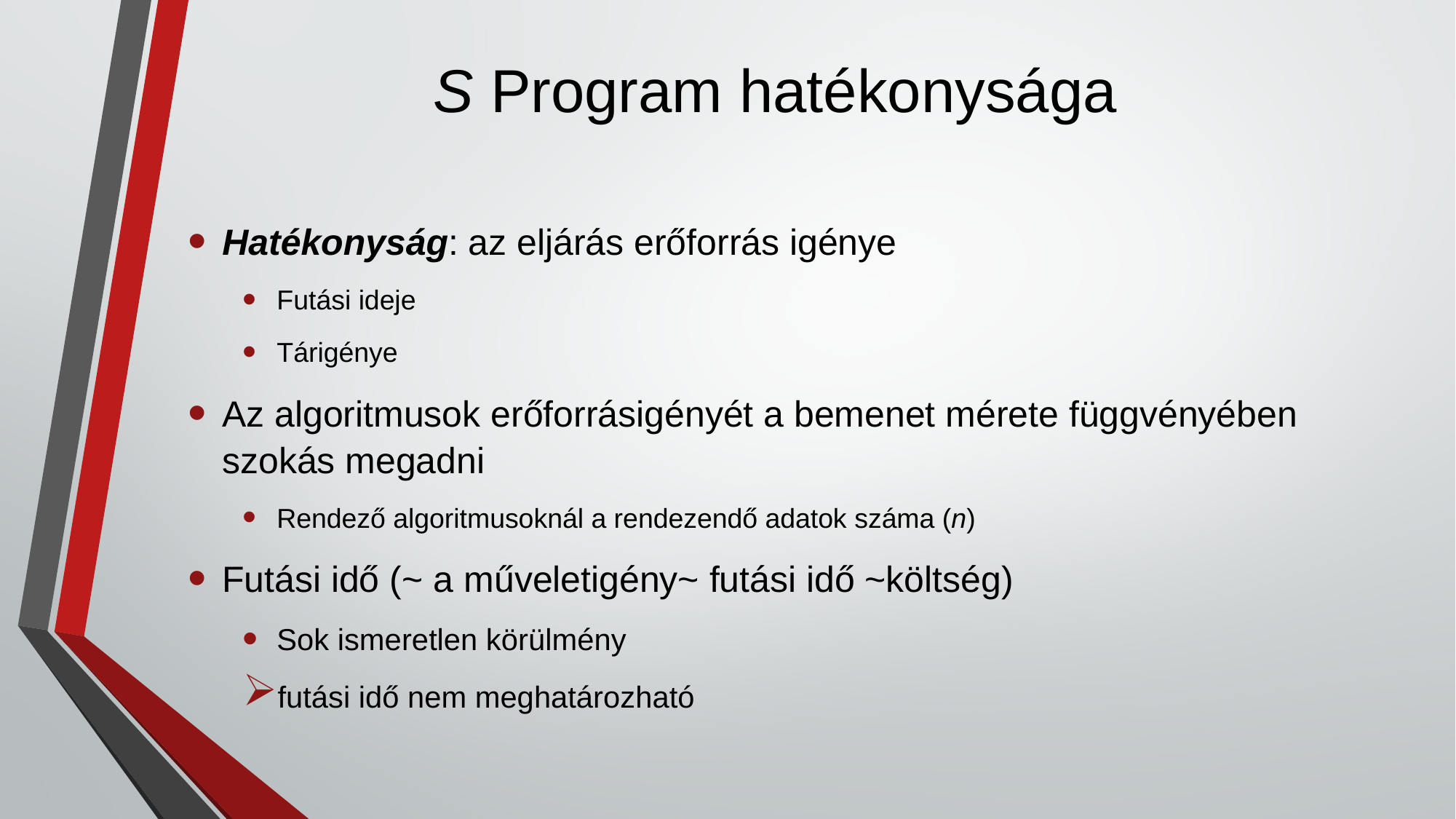

# S Program hatékonysága
Hatékonyság: az eljárás erőforrás igénye
Futási ideje
Tárigénye
Az algoritmusok erőforrásigényét a bemenet mérete függvényében szokás megadni
Rendező algoritmusoknál a rendezendő adatok száma (n)
Futási idő (~ a műveletigény~ futási idő ~költség)
Sok ismeretlen körülmény
futási idő nem meghatározható